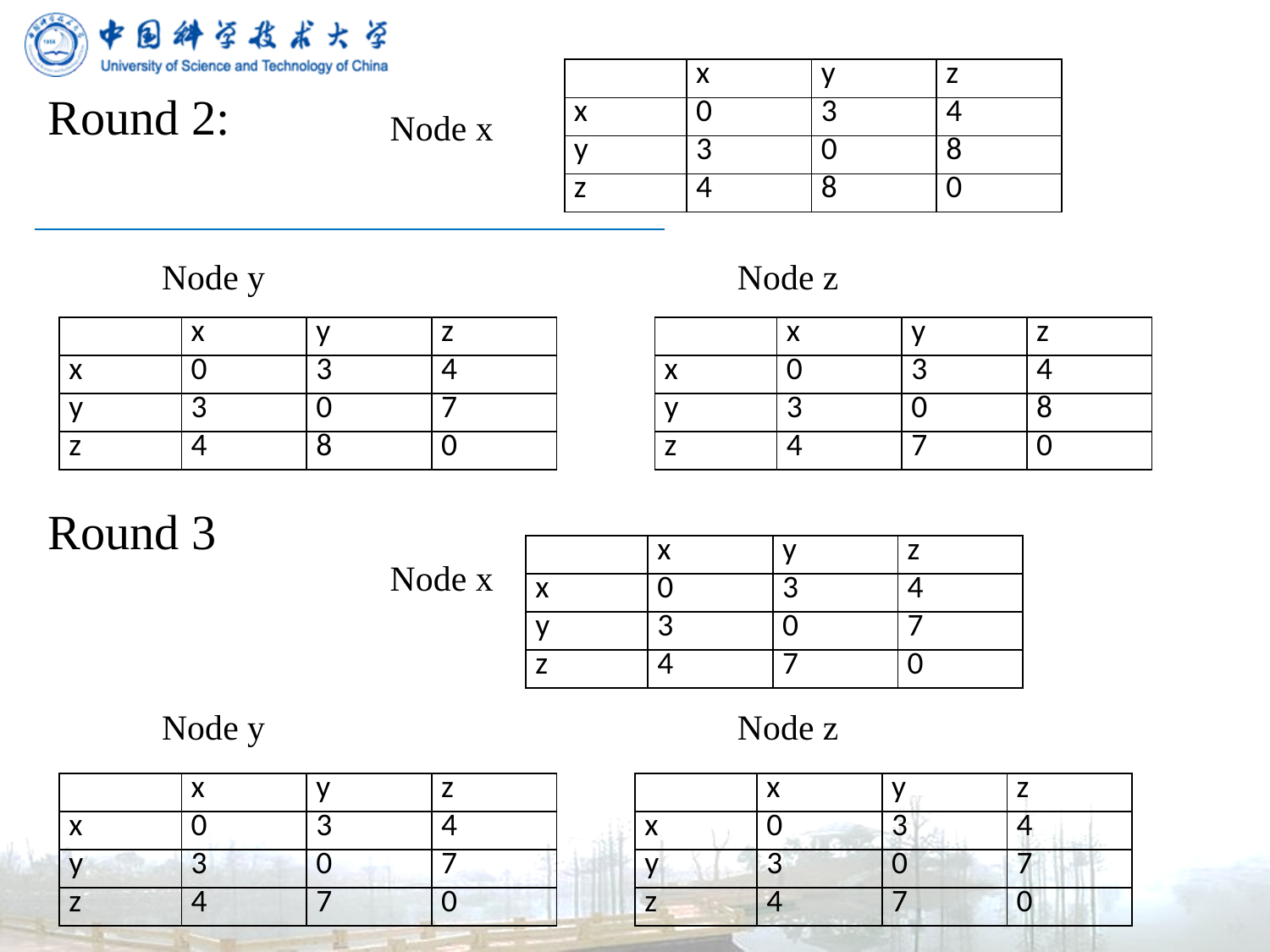

|  | x | y | z |
| --- | --- | --- | --- |
| x | 0 | 3 | 4 |
| y | 3 | 0 | 8 |
| z | 4 | 8 | 0 |
Round 2:

Round 3
Node x
Node y
Node z
|  | x | y | z |
| --- | --- | --- | --- |
| x | 0 | 3 | 4 |
| y | 3 | 0 | 7 |
| z | 4 | 8 | 0 |
|  | x | y | z |
| --- | --- | --- | --- |
| x | 0 | 3 | 4 |
| y | 3 | 0 | 8 |
| z | 4 | 7 | 0 |
|  | x | y | z |
| --- | --- | --- | --- |
| x | 0 | 3 | 4 |
| y | 3 | 0 | 7 |
| z | 4 | 7 | 0 |
Node x
Node y
Node z
|  | x | y | z |
| --- | --- | --- | --- |
| x | 0 | 3 | 4 |
| y | 3 | 0 | 7 |
| z | 4 | 7 | 0 |
|  | x | y | z |
| --- | --- | --- | --- |
| x | 0 | 3 | 4 |
| y | 3 | 0 | 7 |
| z | 4 | 7 | 0 |